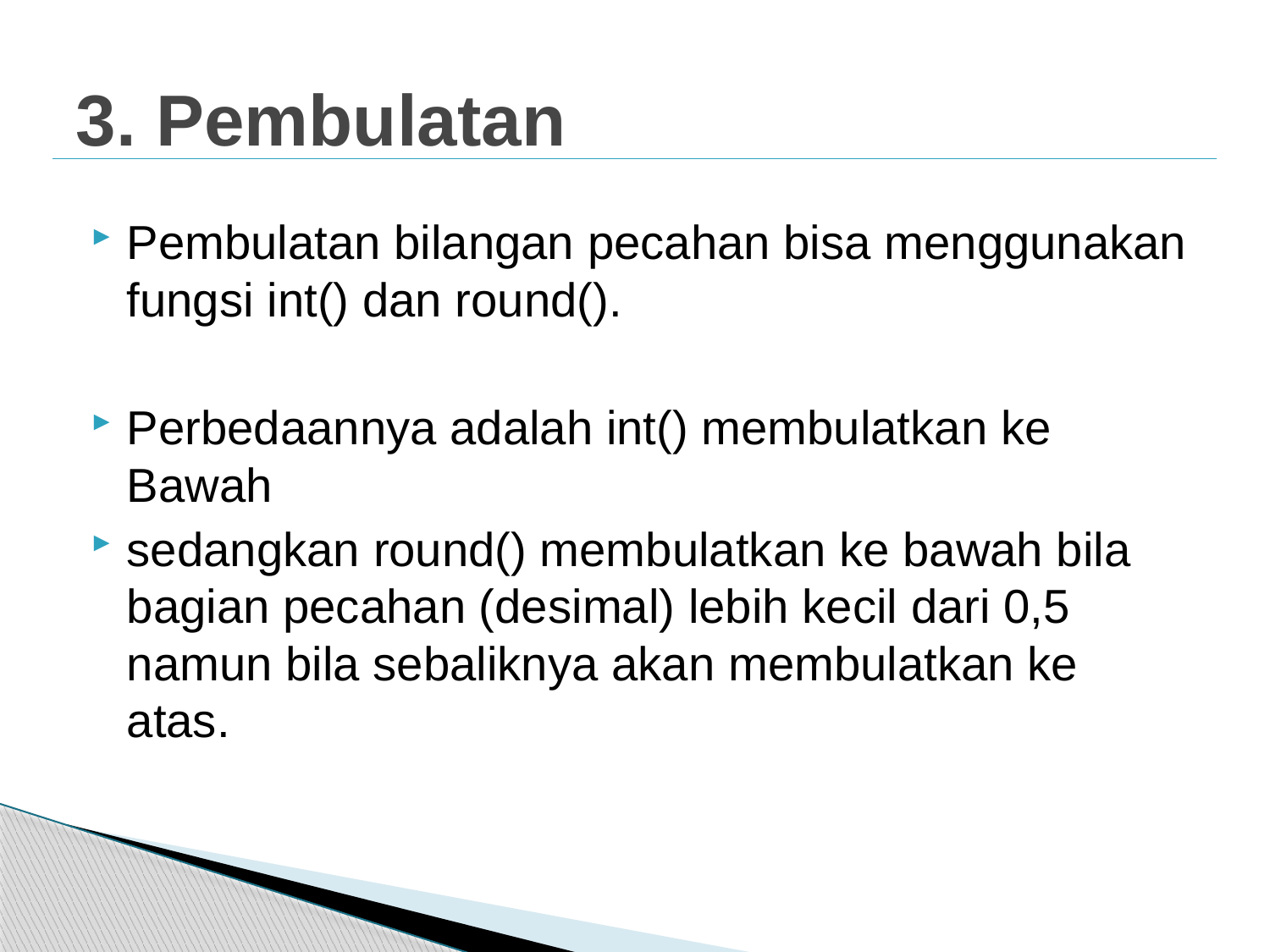

# 3. Pembulatan
Pembulatan bilangan pecahan bisa menggunakan fungsi int() dan round().

Perbedaannya adalah int() membulatkan ke Bawah
sedangkan round() membulatkan ke bawah bila bagian pecahan (desimal) lebih kecil dari 0,5 namun bila sebaliknya akan membulatkan ke atas.